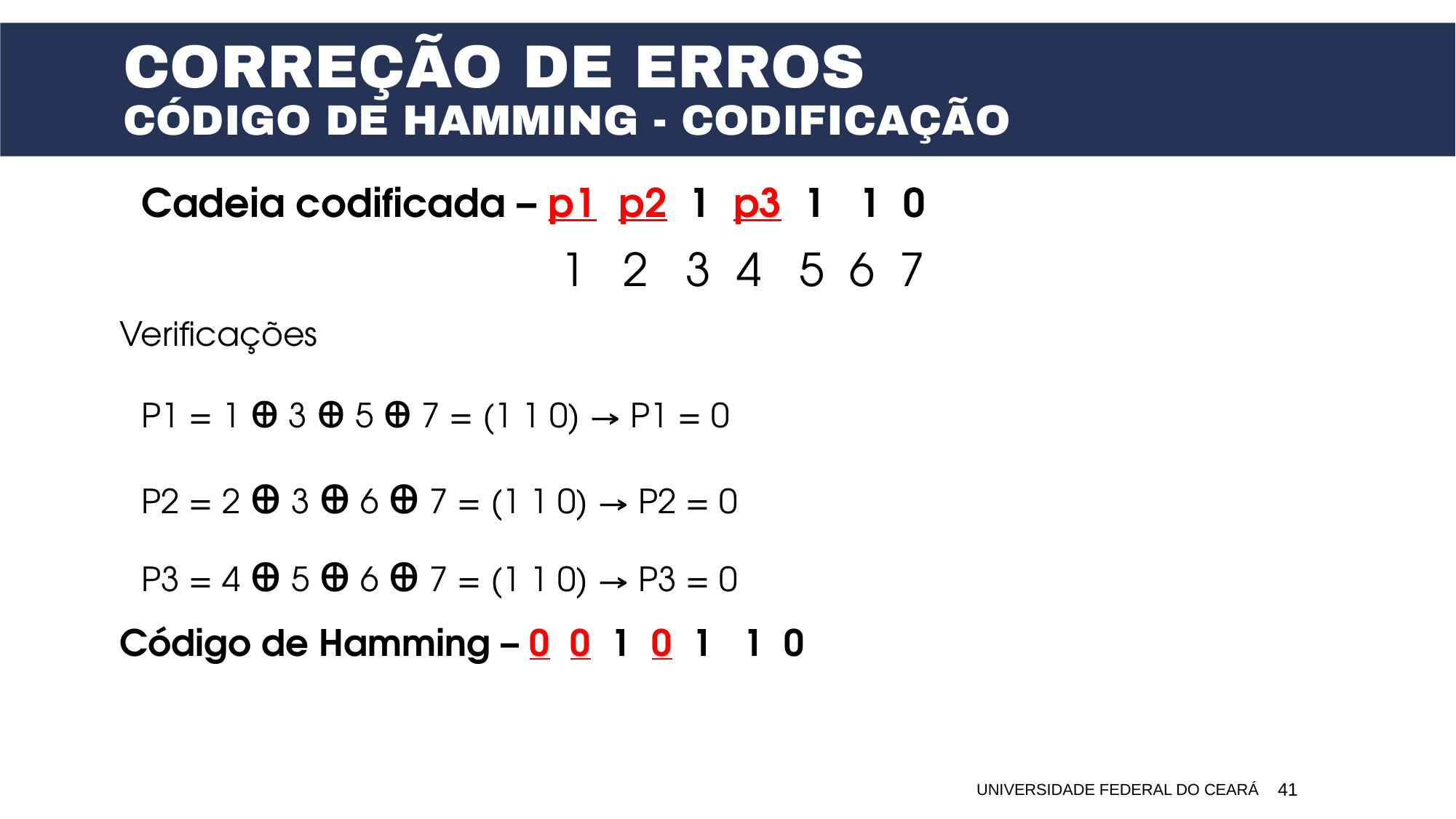

# Correção de erros Código de hamming - codificação
Cadeia codificada – p1  p2  1  p3  1   1  0
			         1   2   3  4   5  6  7
Verificações
P1 = 1 ꚛ 3 ꚛ 5 ꚛ 7 = (1 1 0) → P1 = 0
P2 = 2 ꚛ 3 ꚛ 6 ꚛ 7 = (1 1 0) → P2 = 0
P3 = 4 ꚛ 5 ꚛ 6 ꚛ 7 = (1 1 0) → P3 = 0
Código de Hamming – 0  0  1  0  1   1  0

UNIVERSIDADE FEDERAL DO CEARÁ
41